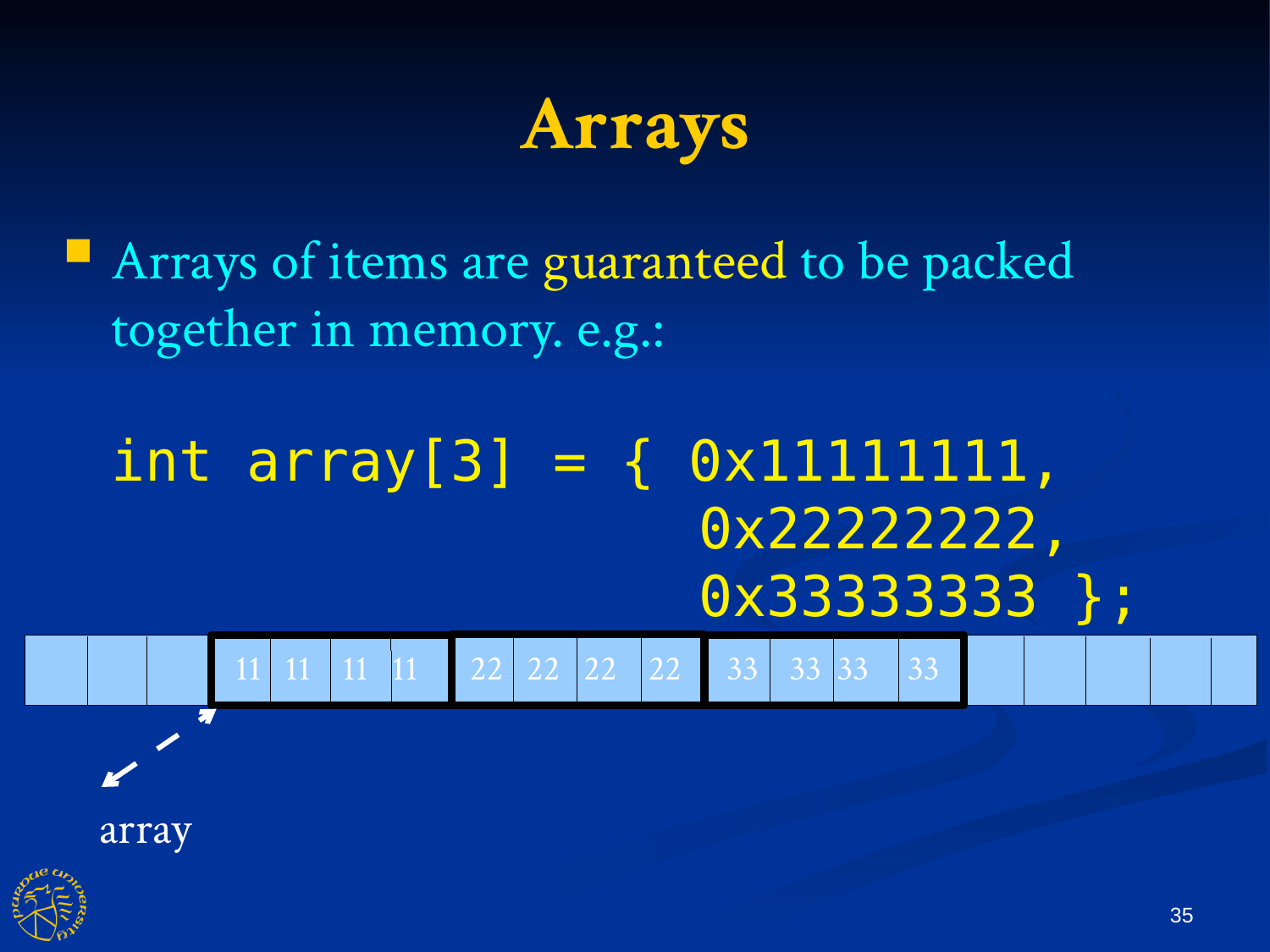

Arrays
Arrays of items are guaranteed to be packed together in memory. e.g.:
int array[3] = { 0x11111111,
										0x22222222,
										0x33333333 };

11   11    11   11
 33    33  33     33
22   22   22    22

array
35